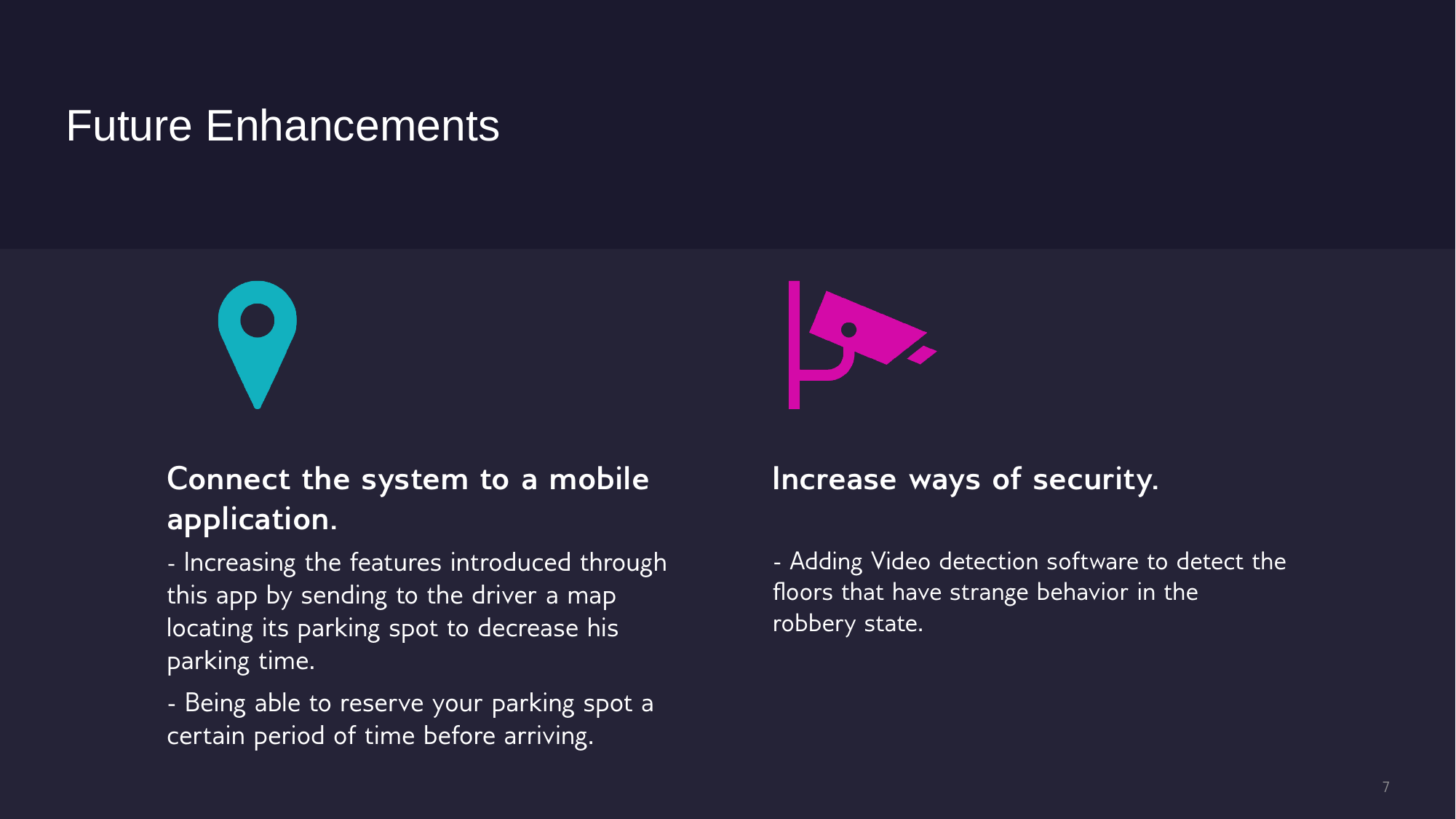

# Future Enhancements

Connect the system to a mobile application.
- Increasing the features introduced through this app by sending to the driver a map locating its parking spot to decrease his parking time.
- Being able to reserve your parking spot a certain period of time before arriving.
Increase ways of security.
- Adding Video detection software to detect the floors that have strange behavior in the robbery state.
7